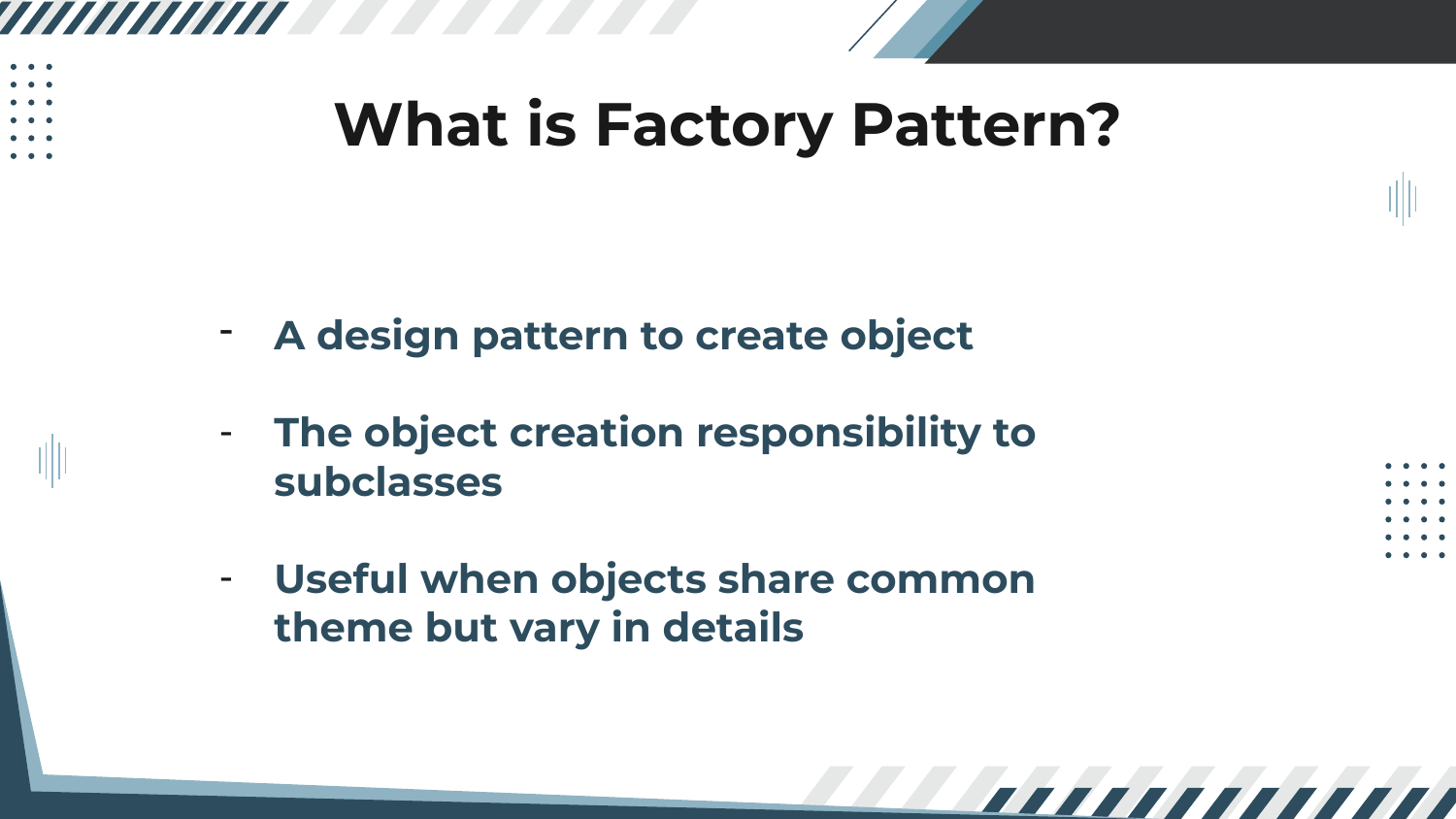

# What is Factory Pattern?
A design pattern to create object

The object creation responsibility to subclasses

Useful when objects share common theme but vary in details